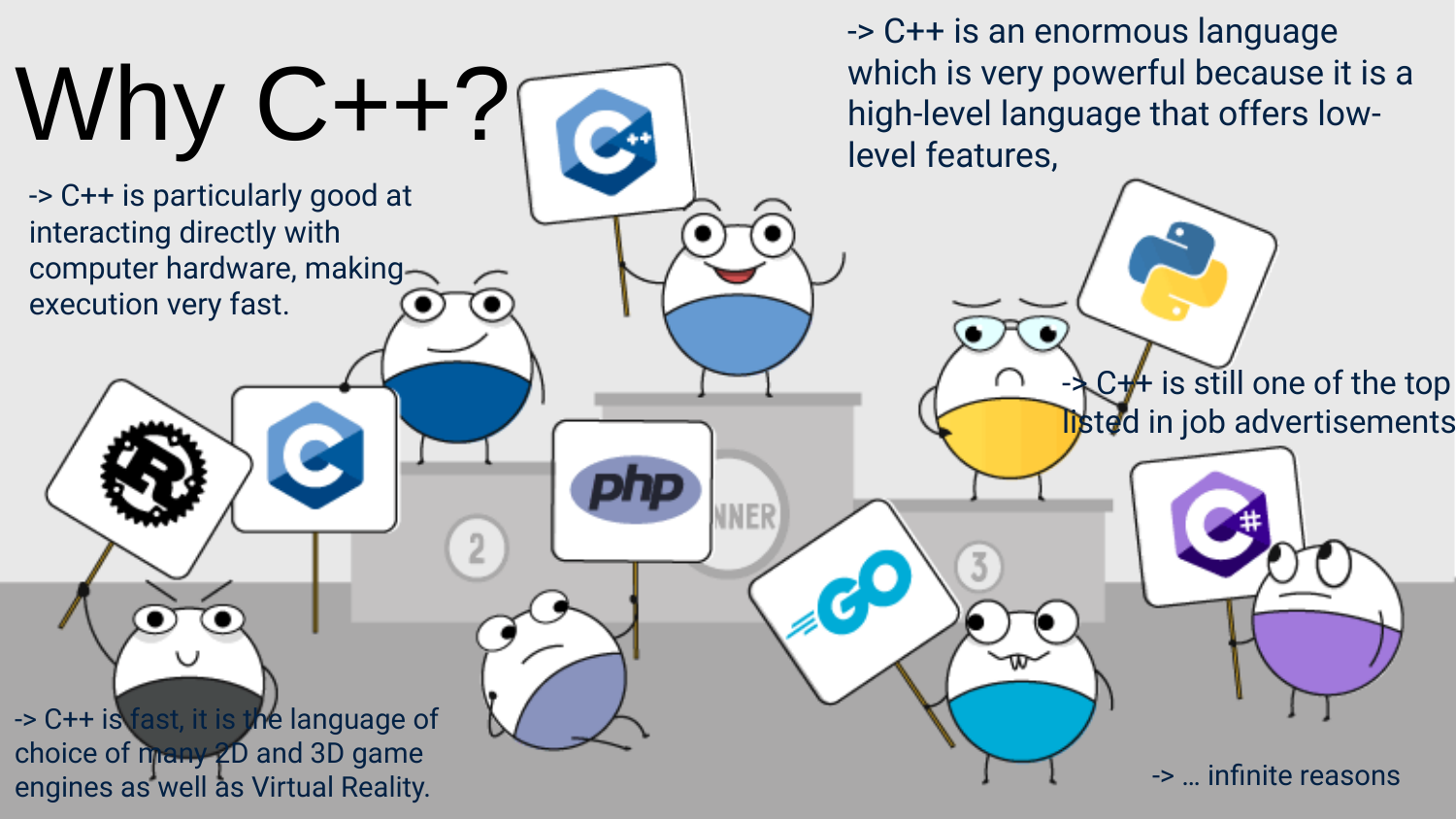

# Why C++?
-> C++ is an enormous language which is very powerful because it is a high-level language that offers low-level features,
-> C++ is particularly good at interacting directly with computer hardware, making execution very fast.
-> C++ is still one of the top listed in job advertisements.

-> … infinite reasons
-> C++ is fast, it is the language of choice of many 2D and 3D game engines as well as Virtual Reality.